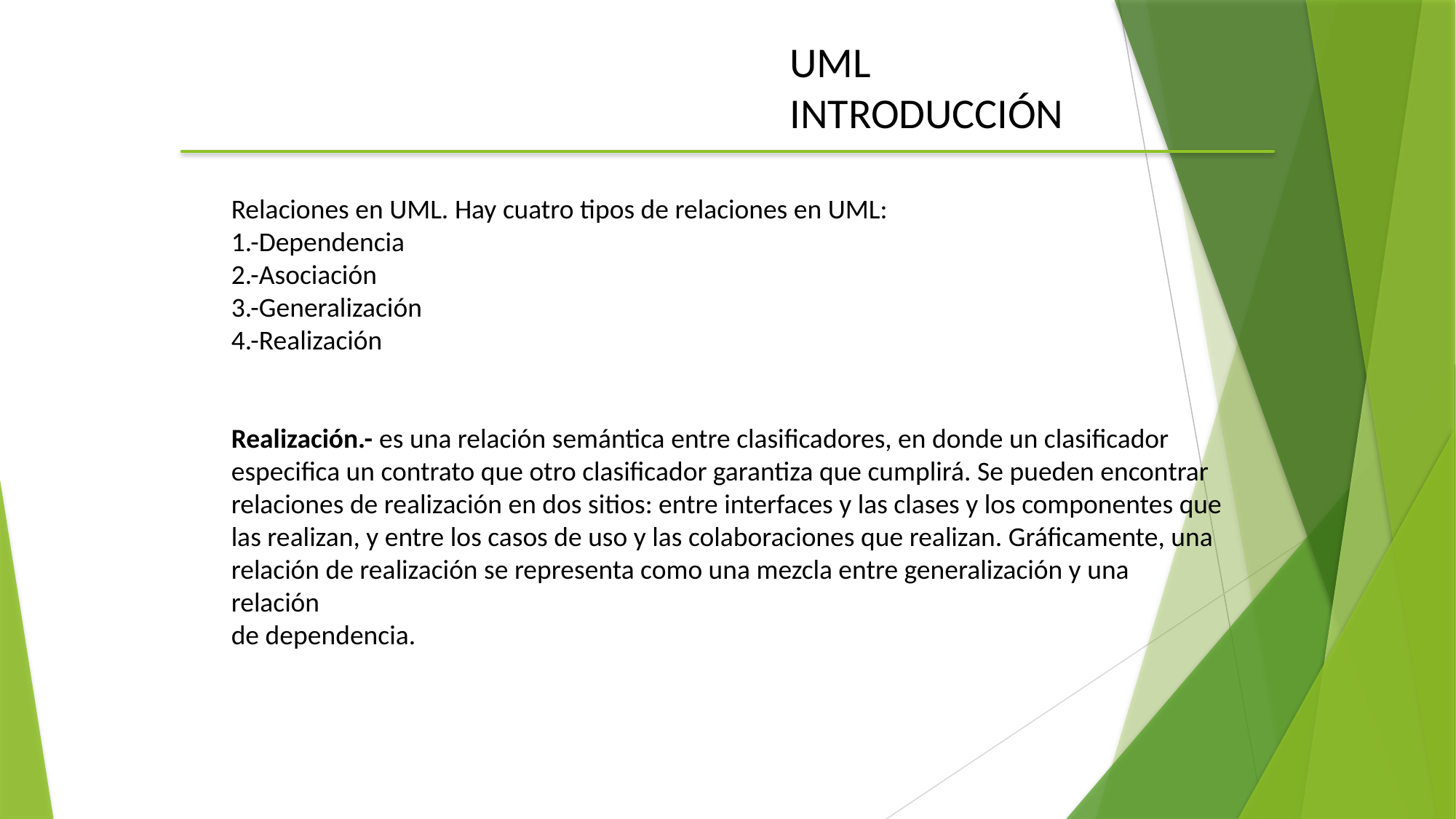

UML
INTRODUCCIÓN

Relaciones en UML. Hay cuatro tipos de relaciones en UML:
1.-Dependencia
2.-Asociación
3.-Generalización
4.-Realización

Realización.- es una relación semántica entre clasificadores, en donde un clasificador
especifica un contrato que otro clasificador garantiza que cumplirá. Se pueden encontrar
relaciones de realización en dos sitios: entre interfaces y las clases y los componentes que
las realizan, y entre los casos de uso y las colaboraciones que realizan. Gráficamente, una
relación de realización se representa como una mezcla entre generalización y una relación
de dependencia.